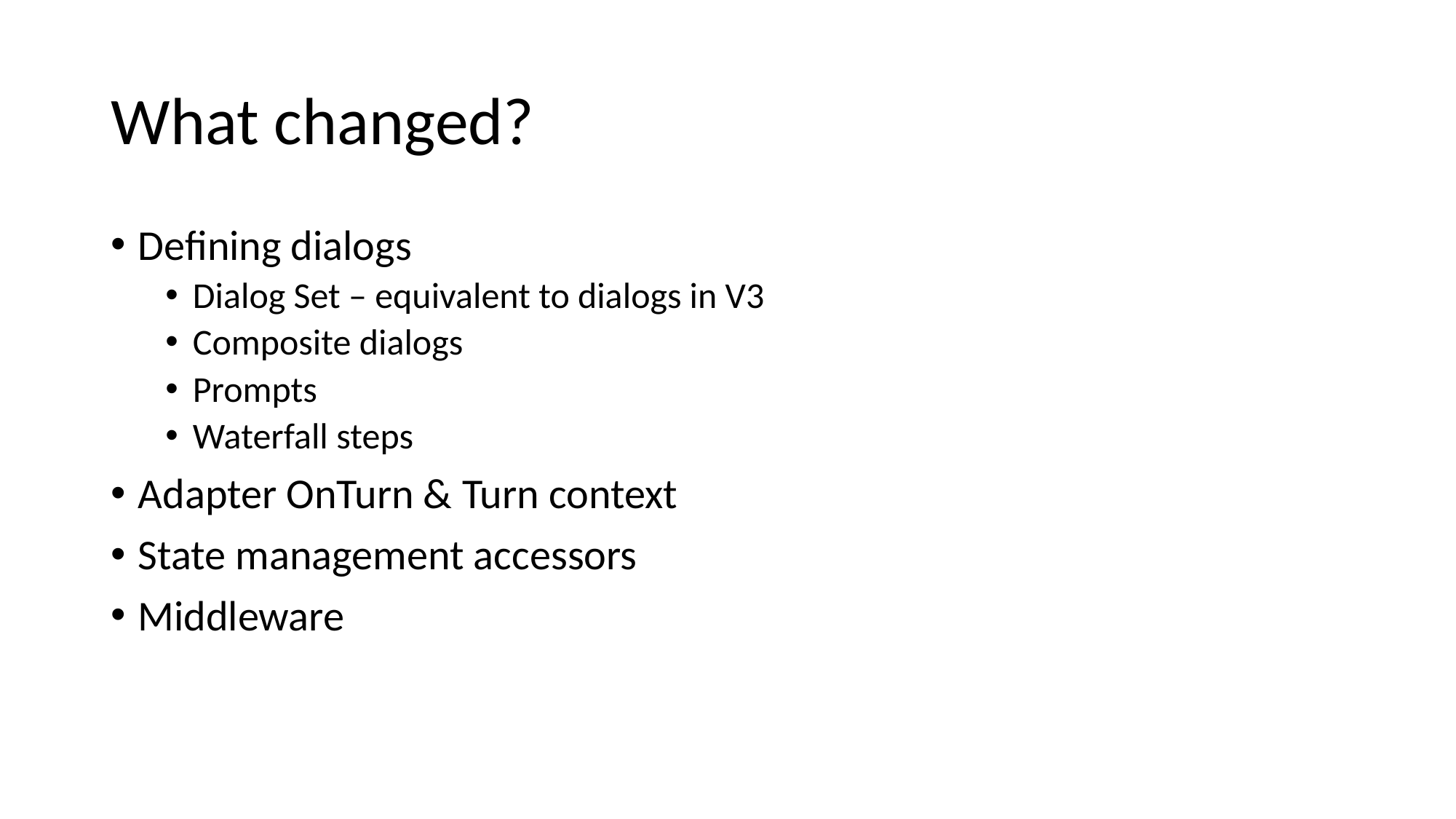

# What changed?
Defining dialogs
Dialog Set – equivalent to dialogs in V3
Composite dialogs
Prompts
Waterfall steps
Adapter OnTurn & Turn context
State management accessors
Middleware